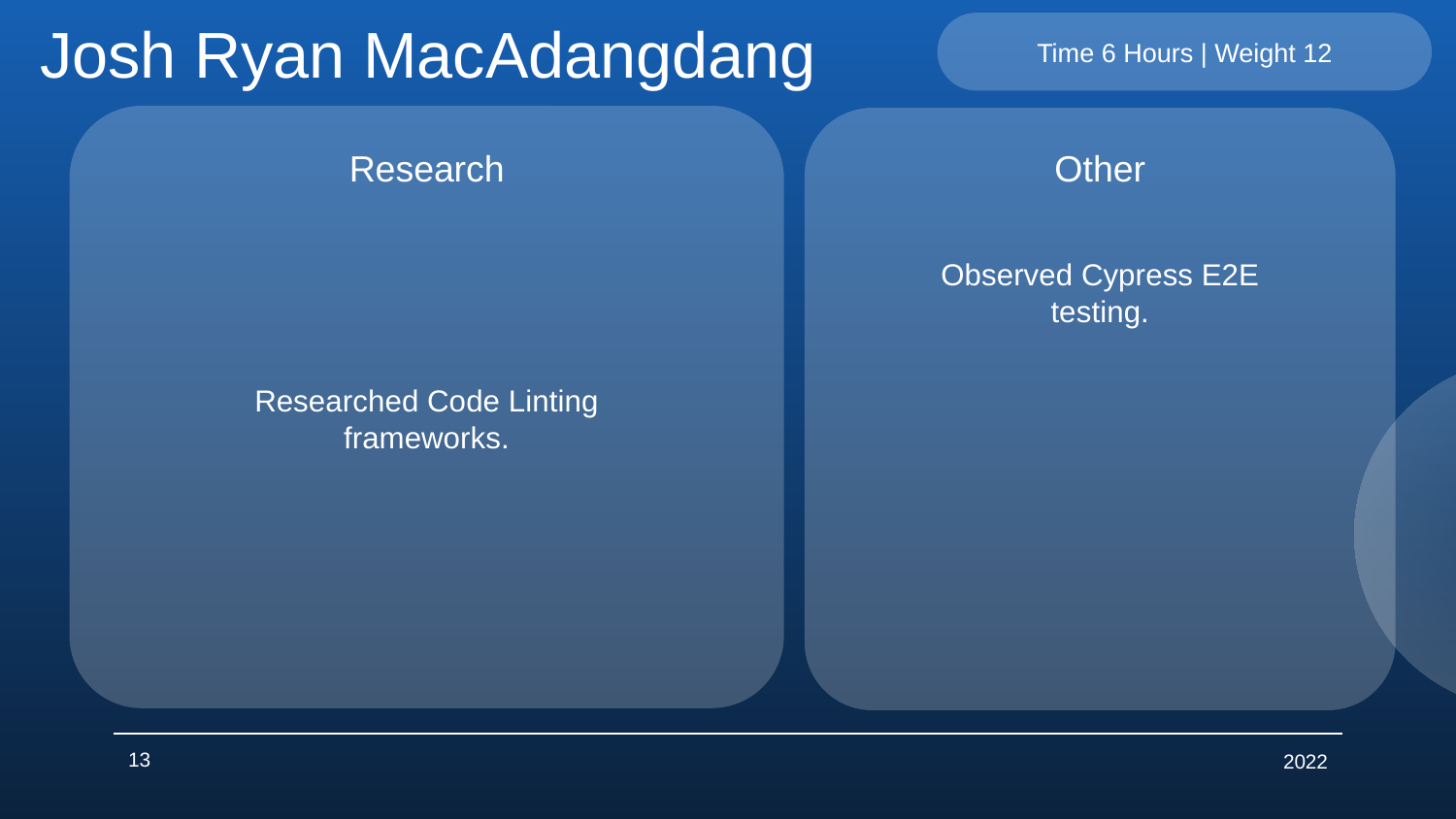

Josh Ryan MacAdangdang

Time 6 Hours | Weight 12

Research
# Other
Researched Code Linting frameworks.

Observed Cypress E2E testing.

13
2022